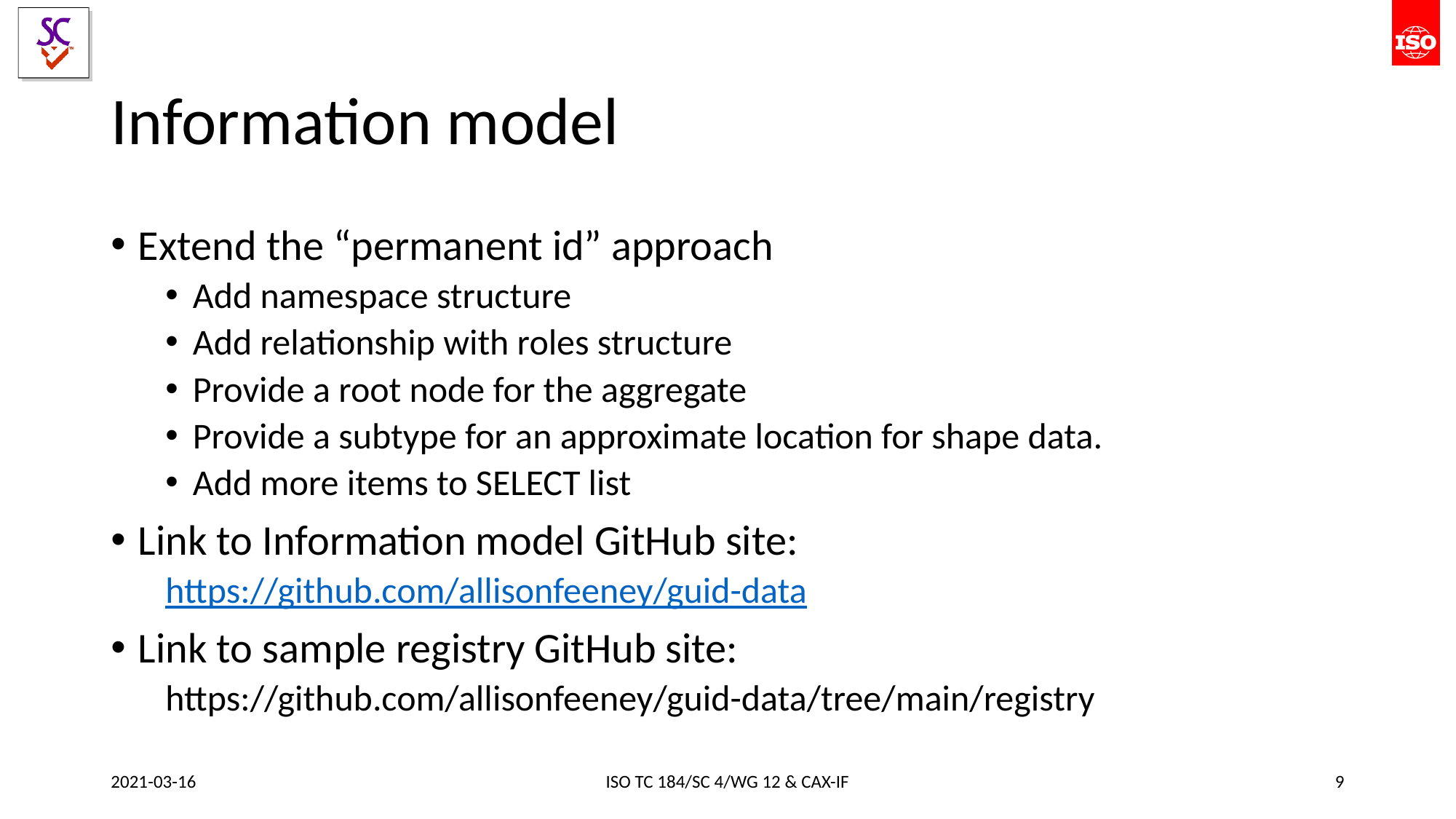

# Information model
Extend the “permanent id” approach
Add namespace structure
Add relationship with roles structure
Provide a root node for the aggregate
Provide a subtype for an approximate location for shape data.
Add more items to SELECT list
Link to Information model GitHub site:
https://github.com/allisonfeeney/guid-data
Link to sample registry GitHub site:
https://github.com/allisonfeeney/guid-data/tree/main/registry
2021-03-16
ISO TC 184/SC 4/WG 12 & CAX-IF
9